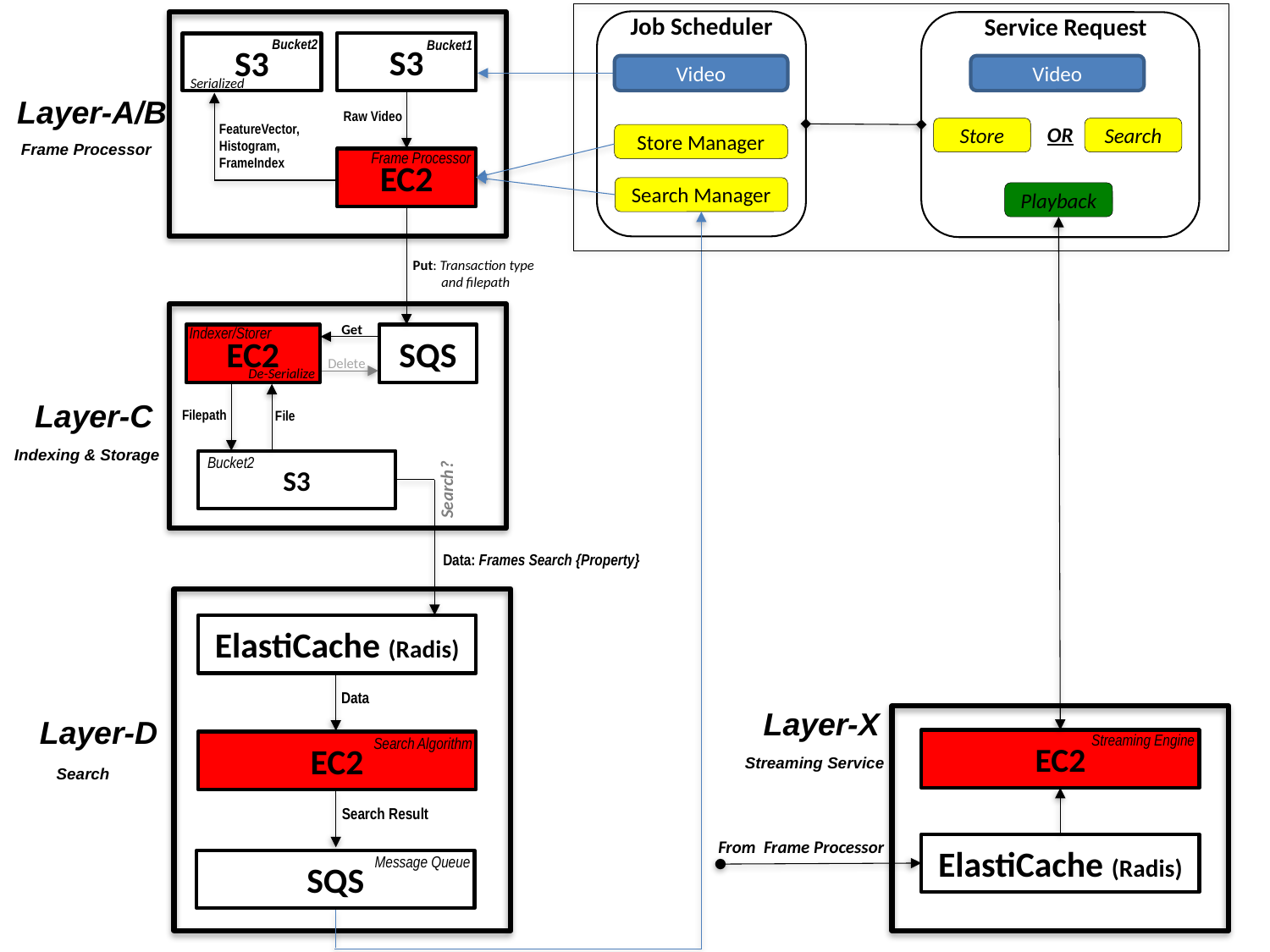

Job Scheduler
Service Request

Bucket2
Bucket1
S3
S3
Video
Video
Serialized
Layer-A/B
Raw Video
FeatureVector,
Histogram,
FrameIndex
OR
Search
Store
Store Manager
Frame Processor
Frame Processor
EC2
Search Manager
Playback
Put: Transaction type
         and filepath

Get
Indexer/Storer
TransactionID: <filepath>
EC2
SQS
Delete
Serialized Data
De-Serialize
Layer-C
Filepath
File
Indexing & Storage
Bucket2
S3
Search?
Data: Frames Search {Property}

ElastiCache (Radis)
Data
Layer-X
Layer-D

Streaming Engine
Search Algorithm
EC2
EC2
Streaming Service
Search
Search Result
From  Frame Processor
ElastiCache (Radis)
Message Queue
SQS